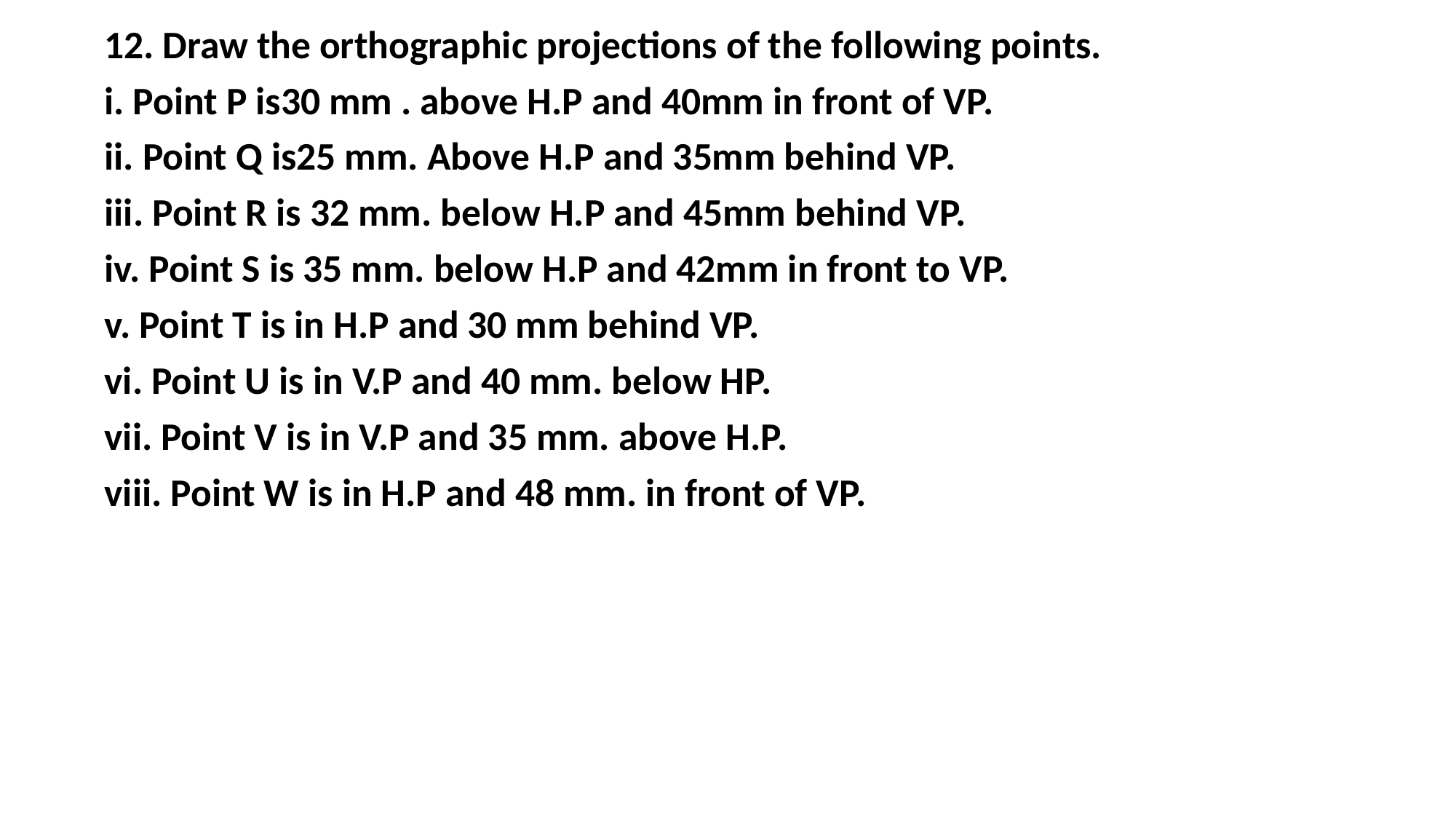

12. Draw the orthographic projections of the following points.
i. Point P is30 mm . above H.P and 40mm in front of VP.
ii. Point Q is25 mm. Above H.P and 35mm behind VP.
iii. Point R is 32 mm. below H.P and 45mm behind VP.
iv. Point S is 35 mm. below H.P and 42mm in front to VP.
v. Point T is in H.P and 30 mm behind VP.
vi. Point U is in V.P and 40 mm. below HP.
vii. Point V is in V.P and 35 mm. above H.P.
viii. Point W is in H.P and 48 mm. in front of VP.